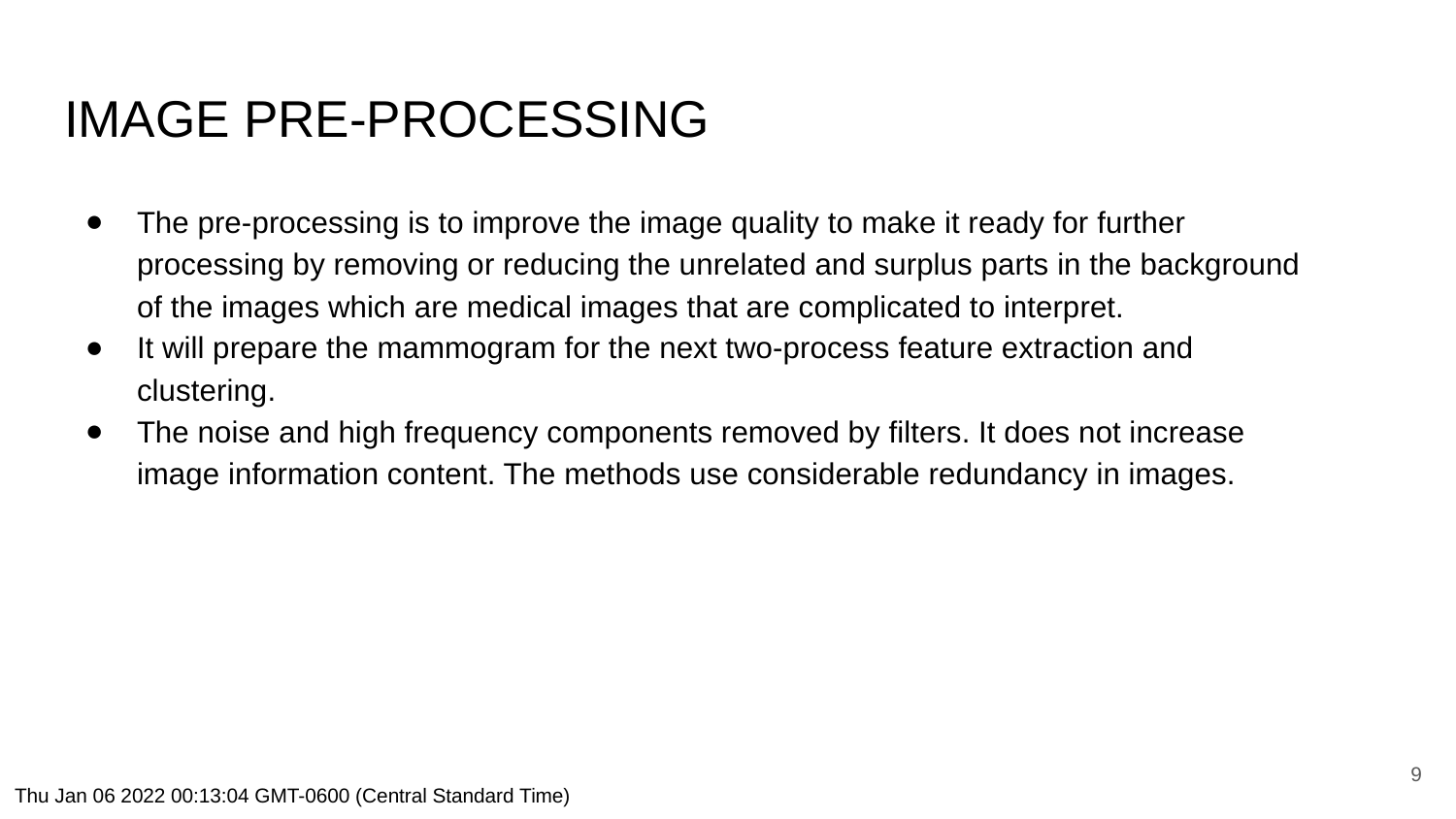

# IMAGE PRE-PROCESSING
The pre-processing is to improve the image quality to make it ready for further processing by removing or reducing the unrelated and surplus parts in the background of the images which are medical images that are complicated to interpret.
It will prepare the mammogram for the next two-process feature extraction and clustering.
The noise and high frequency components removed by filters. It does not increase image information content. The methods use considerable redundancy in images.
9
Thu Jan 06 2022 00:13:04 GMT-0600 (Central Standard Time)